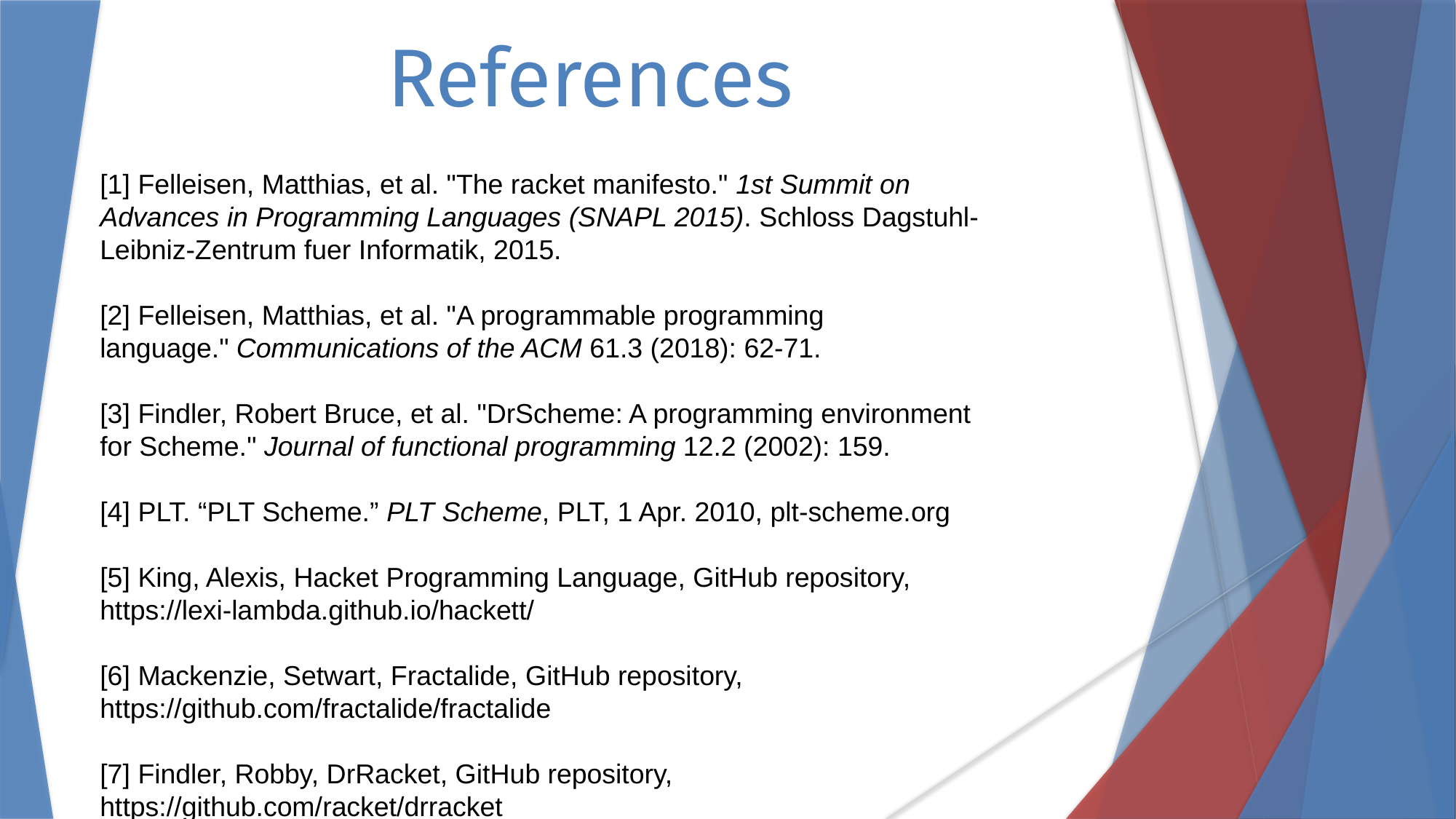

References
[1] Felleisen, Matthias, et al. "The racket manifesto." 1st Summit on Advances in Programming Languages (SNAPL 2015). Schloss Dagstuhl-Leibniz-Zentrum fuer Informatik, 2015.

[2] Felleisen, Matthias, et al. "A programmable programming language." Communications of the ACM 61.3 (2018): 62-71.

[3] Findler, Robert Bruce, et al. "DrScheme: A programming environment for Scheme." Journal of functional programming 12.2 (2002): 159.

[4] PLT. “PLT Scheme.” PLT Scheme, PLT, 1 Apr. 2010, plt-scheme.org

[5] King, Alexis, Hacket Programming Language, GitHub repository, https://lexi-lambda.github.io/hackett/

[6] Mackenzie, Setwart, Fractalide, GitHub repository, https://github.com/fractalide/fractalide

[7] Findler, Robby, DrRacket, GitHub repository, https://github.com/racket/drracket